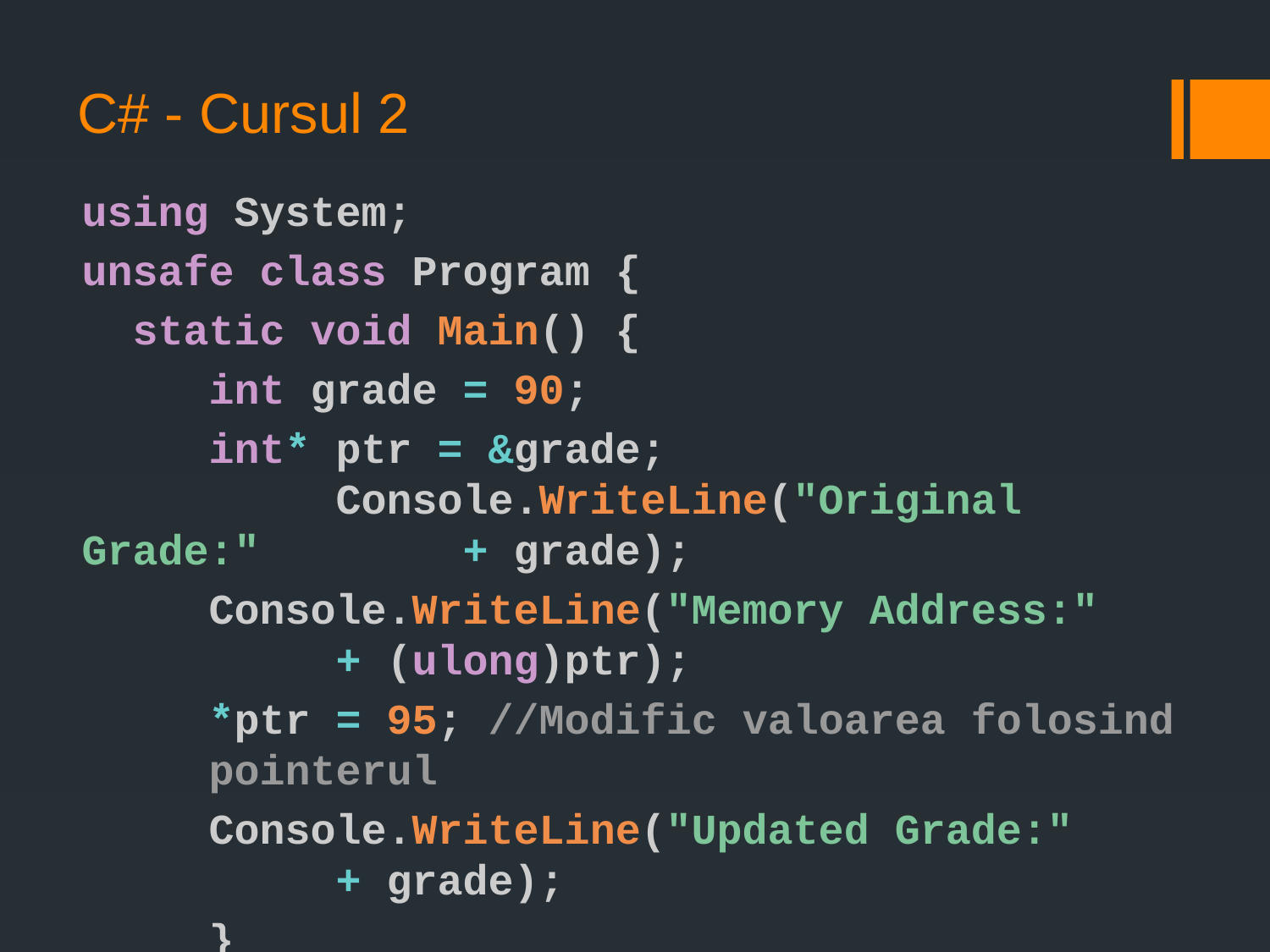

# C# - Cursul 2
using System;
unsafe class Program {
  static void Main() {
	int grade = 90;
	int* ptr = &grade; 						Console.WriteLine("Original Grade:" 		+ grade);
	Console.WriteLine("Memory Address:" 		+ (ulong)ptr);
	*ptr = 95; //Modific valoarea folosind 	pointerul
	Console.WriteLine("Updated Grade:" 		+ grade);
	}
}